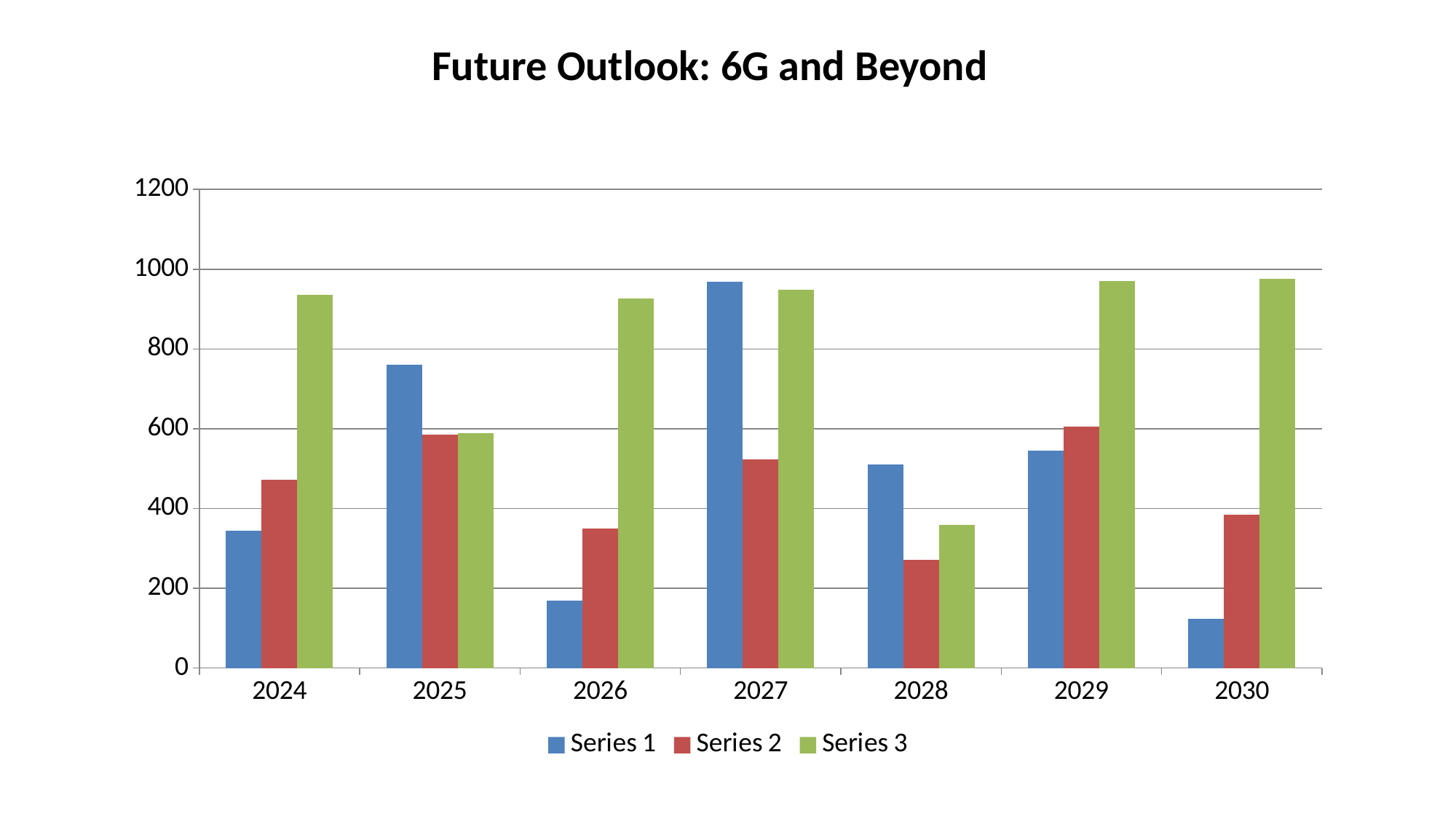

Future Outlook: 6G and Beyond
#

### Chart

| Category | Series 1 | Series 2 | Series 3 |
|---|---|---|---|
| 2024 | 344.0 | 472.0 | 936.0 |
| 2025 | 760.0 | 586.0 | 589.0 |
| 2026 | 169.0 | 349.0 | 927.0 |
| 2027 | 968.0 | 524.0 | 948.0 |
| 2028 | 511.0 | 271.0 | 358.0 |
| 2029 | 546.0 | 605.0 | 970.0 |
| 2030 | 124.0 | 384.0 | 976.0 |